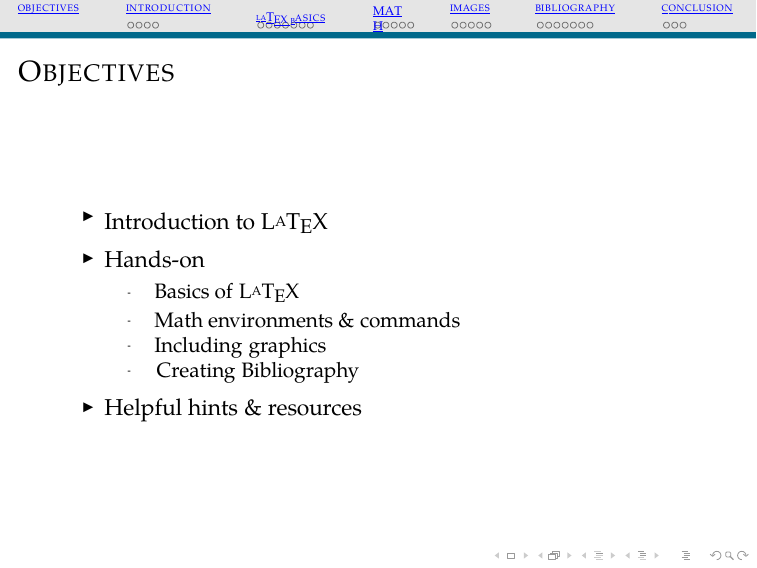

OBJECTIVES
INTRODUCTION
LATEX BASICS
MATH
IMAGES
BIBLIOGRAPHY
CONCLUSION

OBJECTIVES
Introduction to LATEX
Hands-on
- Basics of LATEX
- Math environments & commands
- Including graphics
- Creating Bibliography
Helpful hints & resources